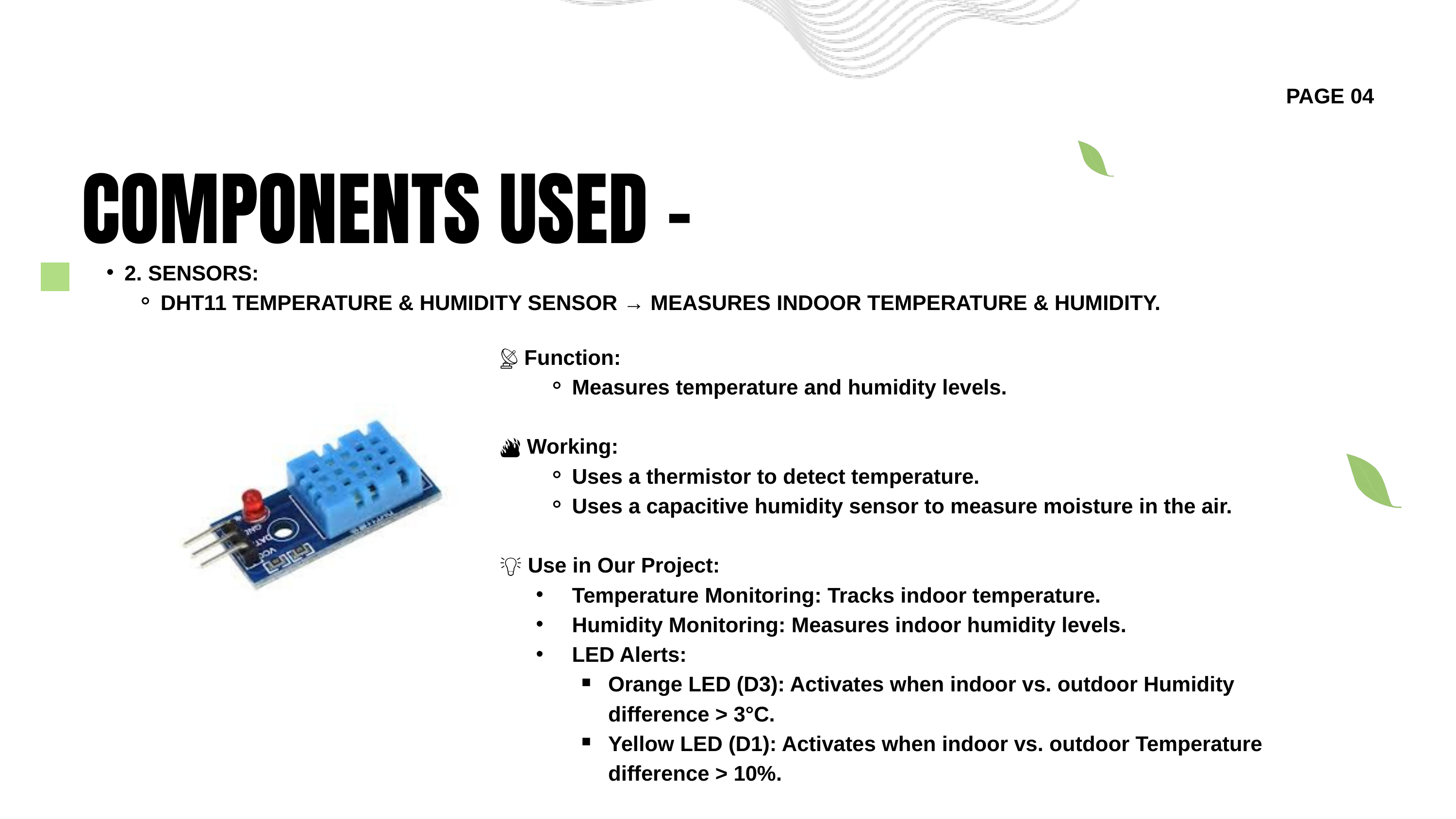

PAGE 04

COMPONENTS USED -
2. SENSORS:
DHT11 TEMPERATURE & HUMIDITY SENSOR → MEASURES INDOOR TEMPERATURE & HUMIDITY.

📡 Function:
Measures temperature and humidity levels.

🔥 Working:
Uses a thermistor to detect temperature.
Uses a capacitive humidity sensor to measure moisture in the air.

💡 Use in Our Project:
Temperature Monitoring: Tracks indoor temperature.
Humidity Monitoring: Measures indoor humidity levels.
LED Alerts:
Orange LED (D3): Activates when indoor vs. outdoor Humidity difference > 3°C.
Yellow LED (D1): Activates when indoor vs. outdoor Temperature difference > 10%.